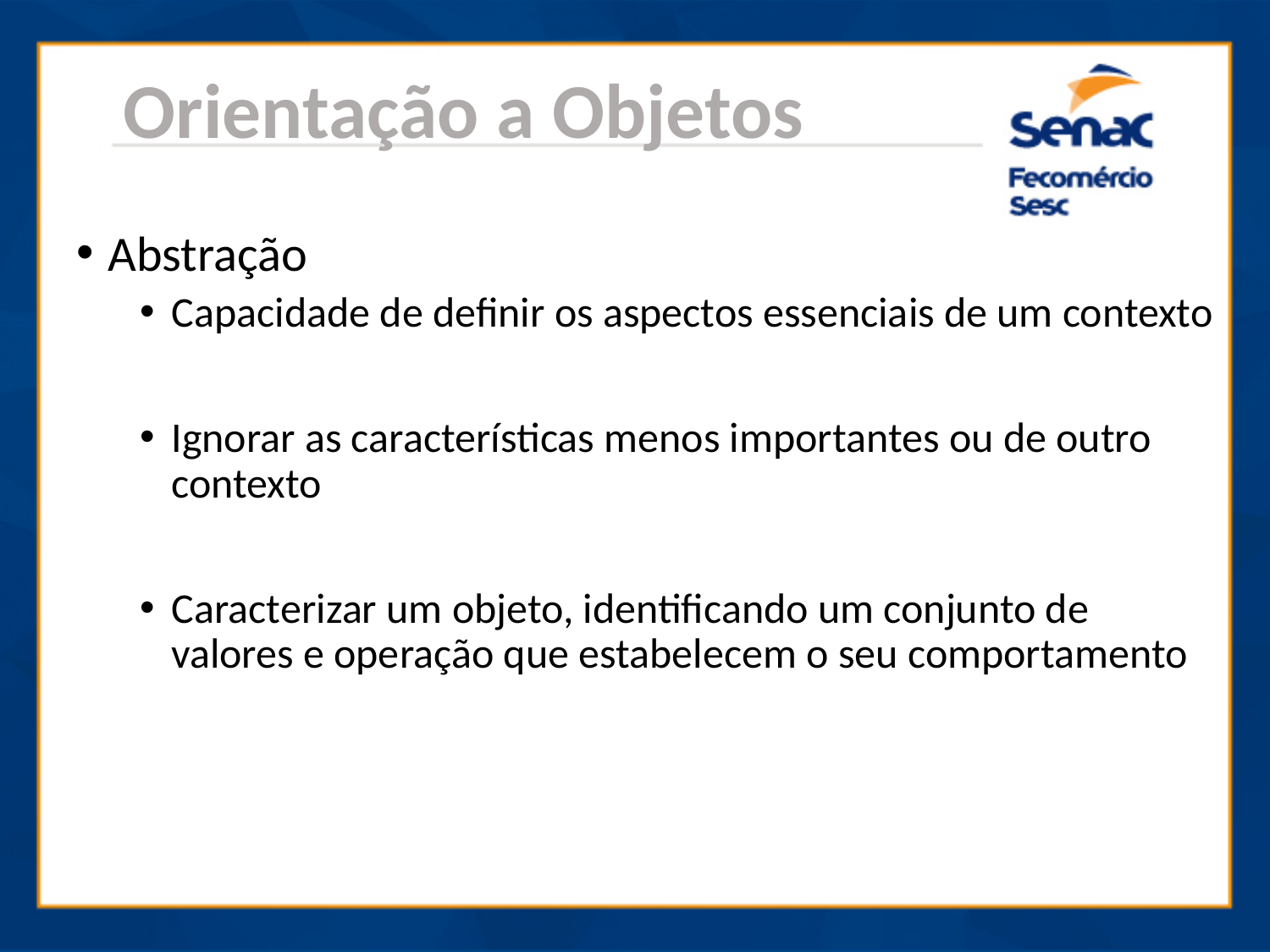

Orientação a Objetos
Abstração
Capacidade de definir os aspectos essenciais de um contexto

Ignorar as características menos importantes ou de outro contexto

Caracterizar um objeto, identificando um conjunto de valores e operação que estabelecem o seu comportamento